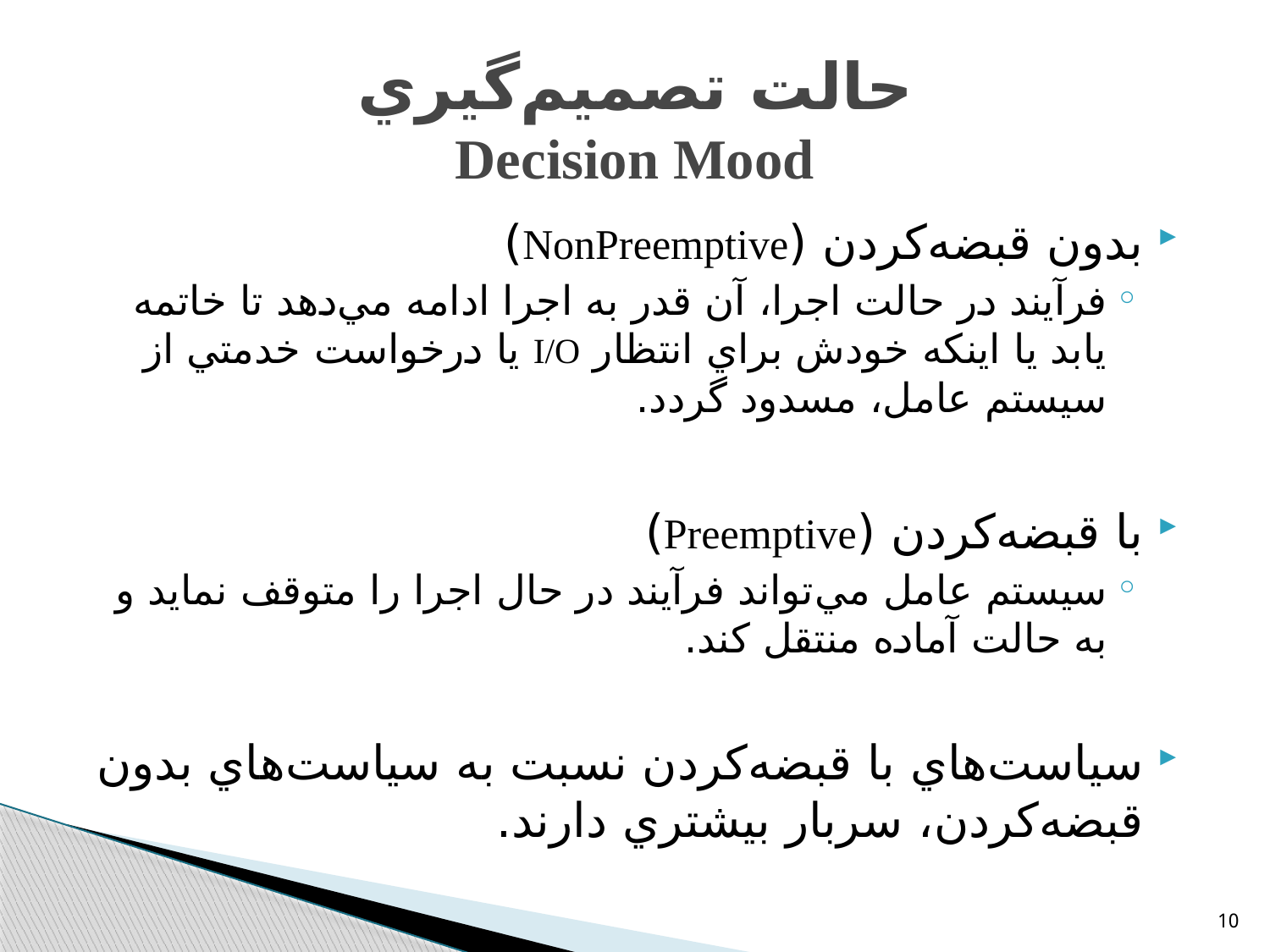

# حالت تصميم‌گيري Decision Mood
بدون قبضه‌كردن (NonPreemptive)
فرآيند در حالت اجرا، آن قدر به اجرا ادامه مي‌دهد تا خاتمه يابد يا اينكه خودش براي انتظار I/O يا درخواست خدمتي از سيستم عامل، مسدود گردد.

با قبضه‌كردن (Preemptive)
سيستم عامل مي‌تواند فرآيند در حال اجرا را متوقف نمايد و به حالت آماده منتقل كند.

سياست‌هاي با قبضه‌كردن نسبت به سياست‌هاي بدون قبضه‌كردن، سربار بيشتري دارند.
10